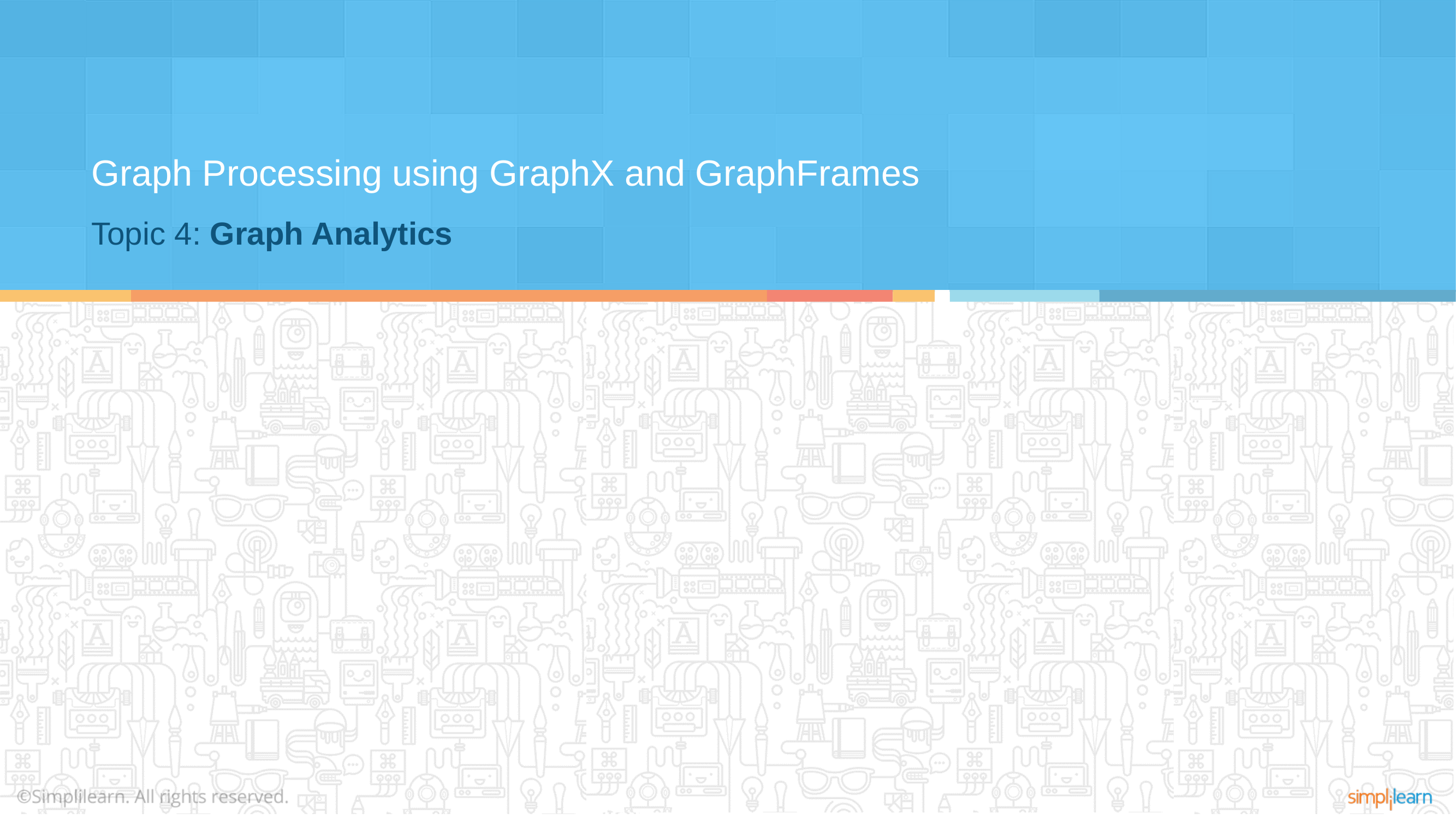

Graph Processing using GraphX and GraphFrames
Topic 4: Graph Analytics